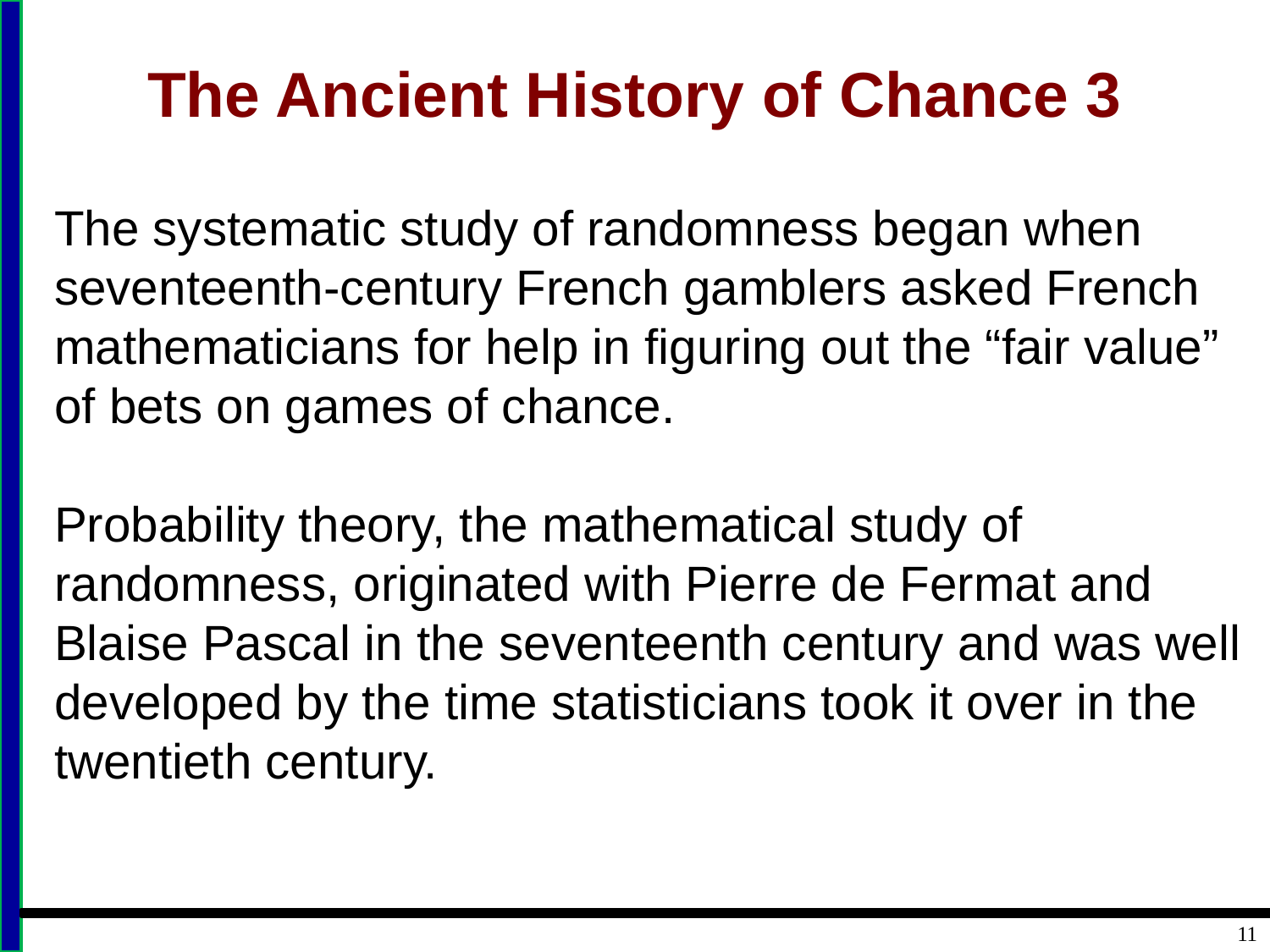

# The Ancient History of Chance 3
The systematic study of randomness began when seventeenth-century French gamblers asked French mathematicians for help in figuring out the “fair value” of bets on games of chance.

Probability theory, the mathematical study of randomness, originated with Pierre de Fermat and Blaise Pascal in the seventeenth century and was well developed by the time statisticians took it over in the twentieth century.